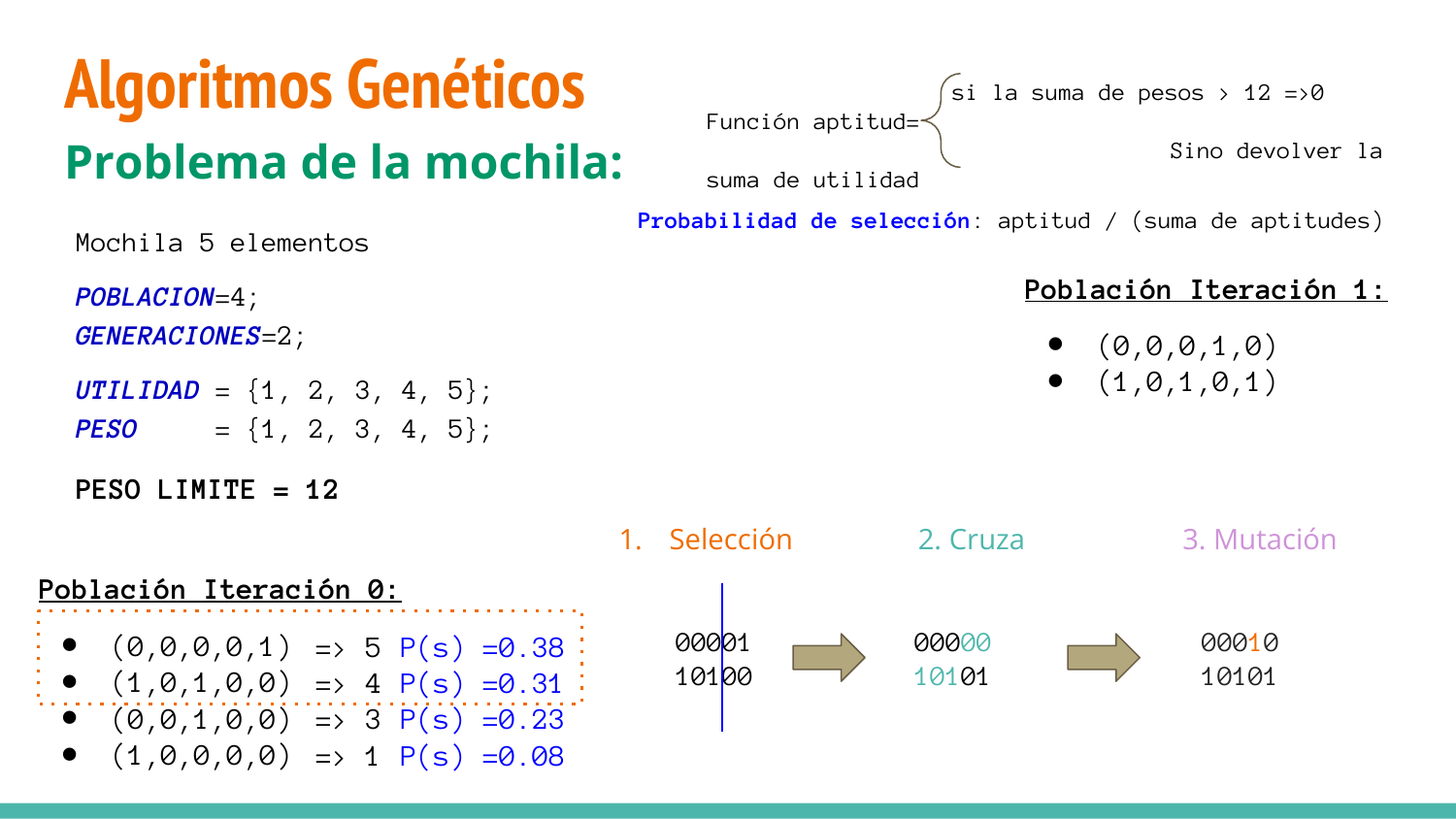

# Algoritmos Genéticos
  si la suma de pesos > 12 =>0
Función aptitud=
			  Sino devolver la suma de utilidad

Problema de la mochila:
Probabilidad de selección: aptitud / (suma de aptitudes)
Mochila 5 elementos
POBLACION=4;
GENERACIONES=2;
UTILIDAD = {1, 2, 3, 4, 5};
PESO     = {1, 2, 3, 4, 5};
PESO LIMITE = 12

Población Iteración 1:
(0,0,0,1,0)
(1,0,1,0,1)
Selección
2. Cruza
3. Mutación
Población Iteración 0:
(0,0,0,0,1)
(1,0,1,0,0)
(0,0,1,0,0)
(1,0,0,0,0)
00001
10100
00000
10101
00010
10101

=> 5
=> 4
=> 3
=> 1
P(s) =0.38
P(s) =0.31
P(s) =0.23
P(s) =0.08